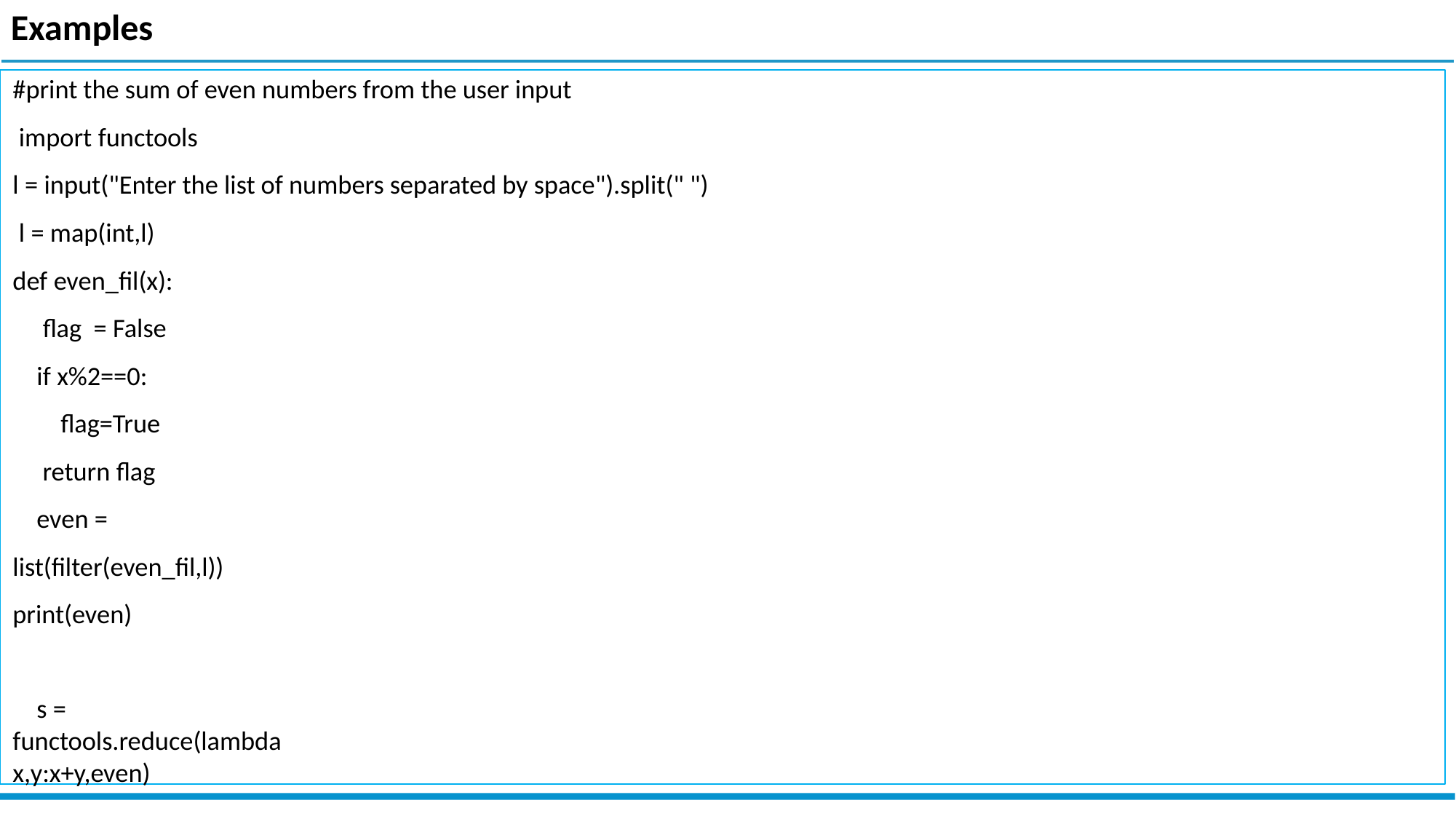

# Examples
#print the sum of even numbers from the user input  import functools
l = input("Enter the list of numbers separated by space").split(" ")  l = map(int,l)
def even_fil(x):  flag = False  if x%2==0:
flag=True  return flag
even = list(filter(even_fil,l))  print(even)

s = functools.reduce(lambda x,y:x+y,even)

UNIT IV : Pythonic Programming Paradigm
27